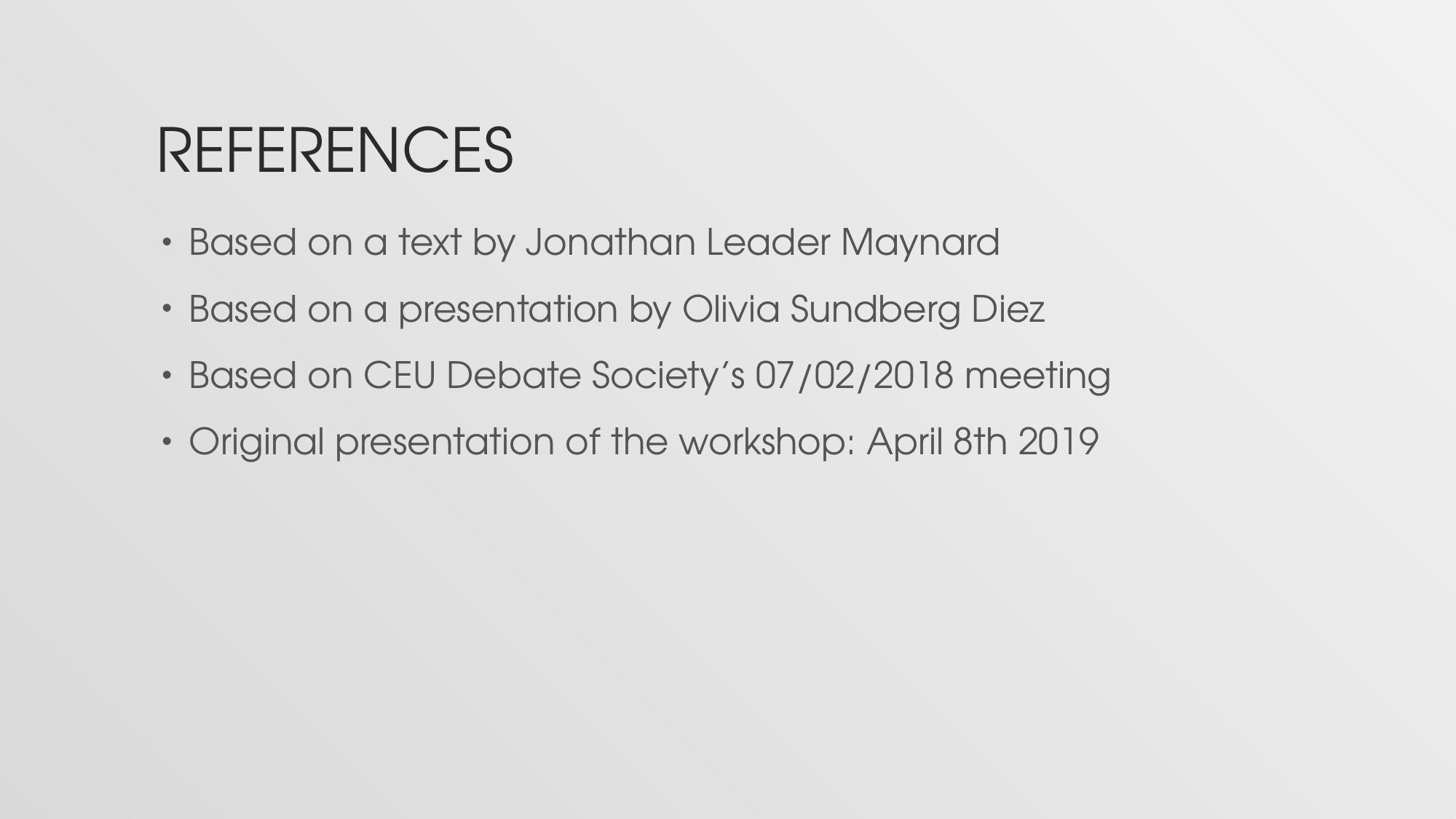

# References
Based on a text by Jonathan Leader Maynard
Based on a presentation by Olivia Sundberg Diez
Based on CEU Debate Society’s 07/02/2018 meeting
Original presentation of the workshop: April 8th 2019